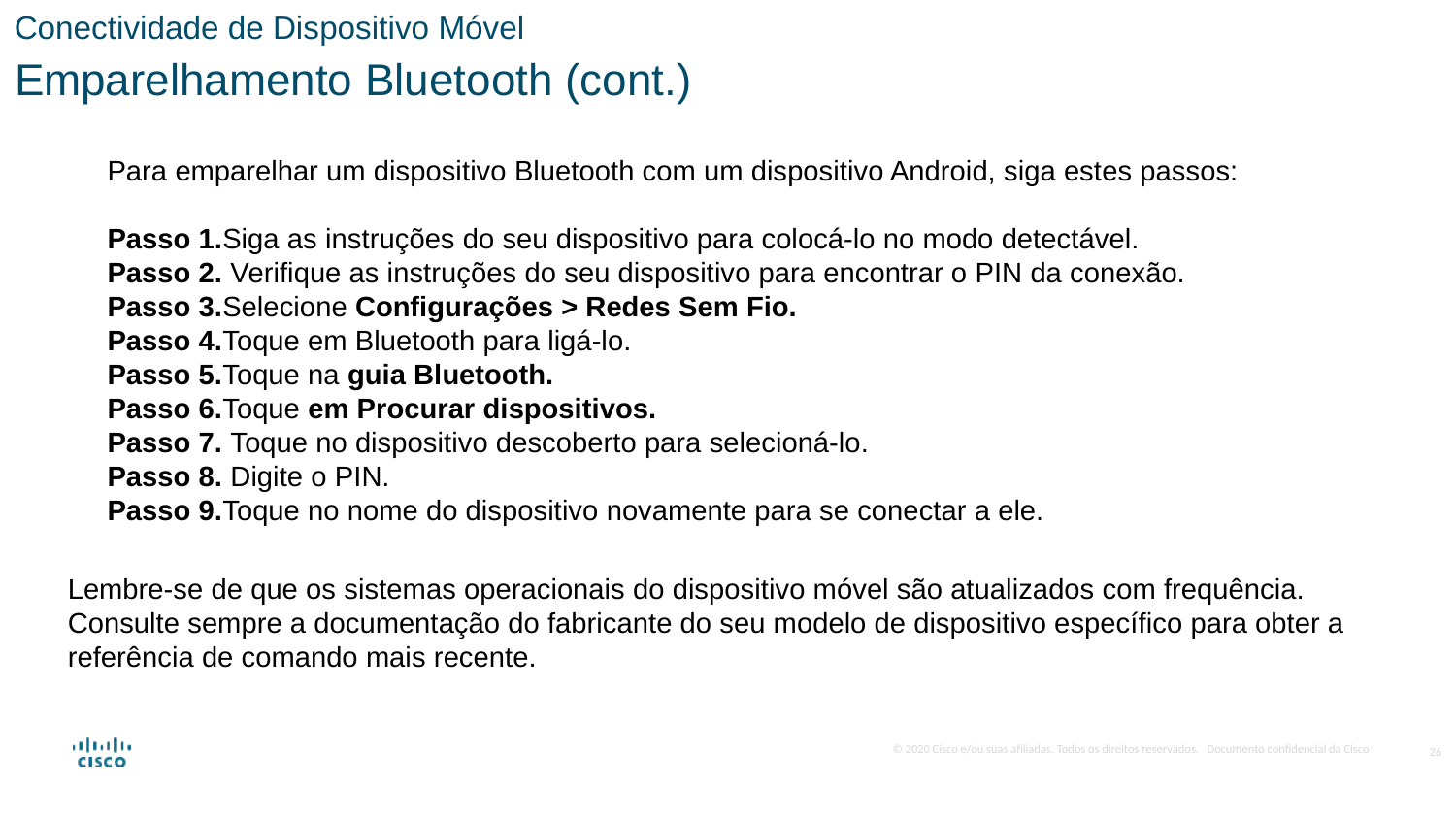

Conectividade de Dispositivo Móvel
Emparelhamento Bluetooth (cont.)
Para emparelhar um dispositivo Bluetooth com um dispositivo Android, siga estes passos:

Passo 1.Siga as instruções do seu dispositivo para colocá-lo no modo detectável.
Passo 2. Verifique as instruções do seu dispositivo para encontrar o PIN da conexão.
Passo 3.Selecione Configurações > Redes Sem Fio.
Passo 4.Toque em Bluetooth para ligá-lo.
Passo 5.Toque na guia Bluetooth.
Passo 6.Toque em Procurar dispositivos.
Passo 7. Toque no dispositivo descoberto para selecioná-lo.
Passo 8. Digite o PIN.
Passo 9.Toque no nome do dispositivo novamente para se conectar a ele.
Lembre-se de que os sistemas operacionais do dispositivo móvel são atualizados com frequência. Consulte sempre a documentação do fabricante do seu modelo de dispositivo específico para obter a referência de comando mais recente.
26